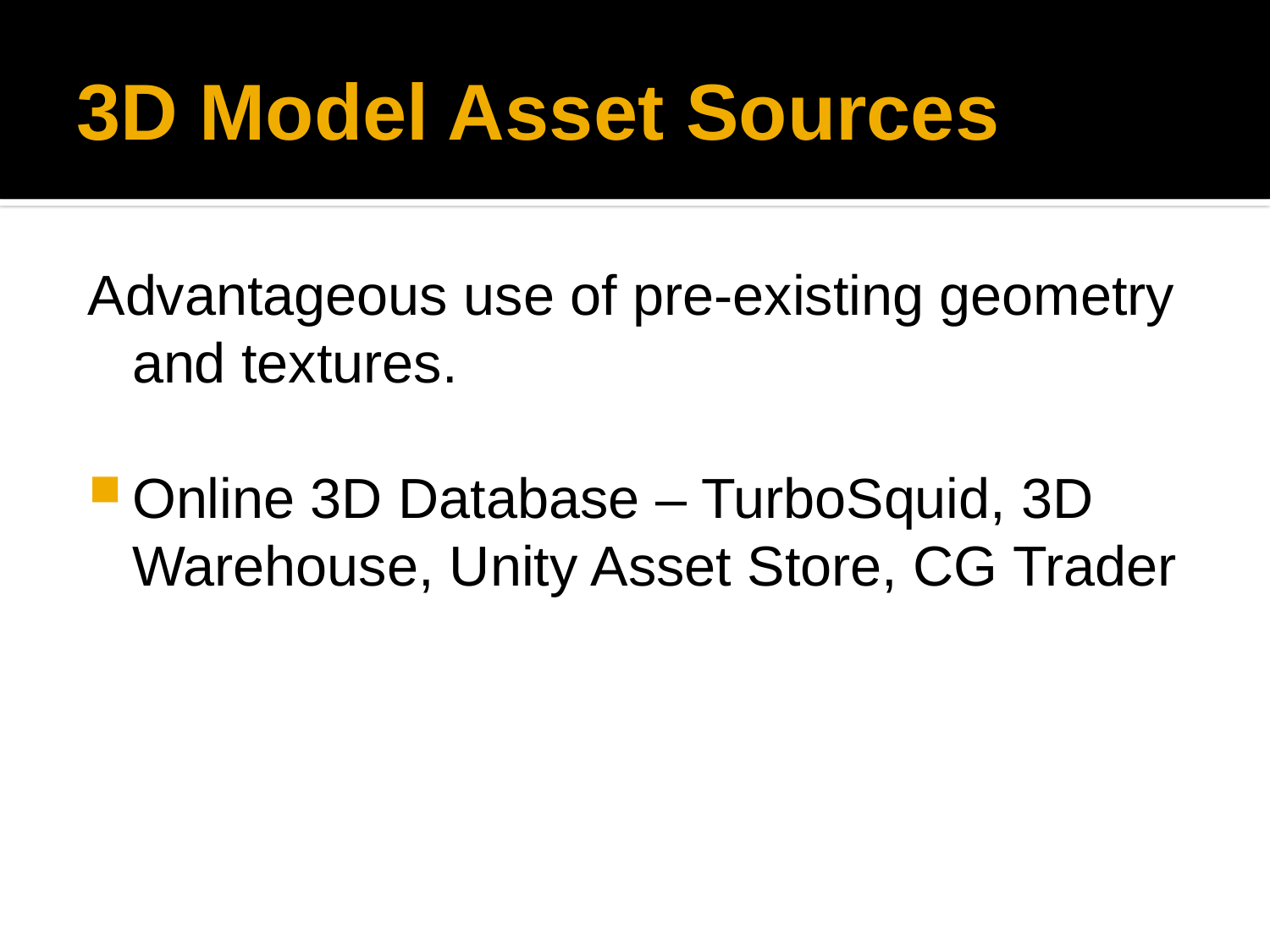

# 3D Model Asset Sources
Advantageous use of pre-existing geometry and textures.

Online 3D Database – TurboSquid, 3D Warehouse, Unity Asset Store, CG Trader